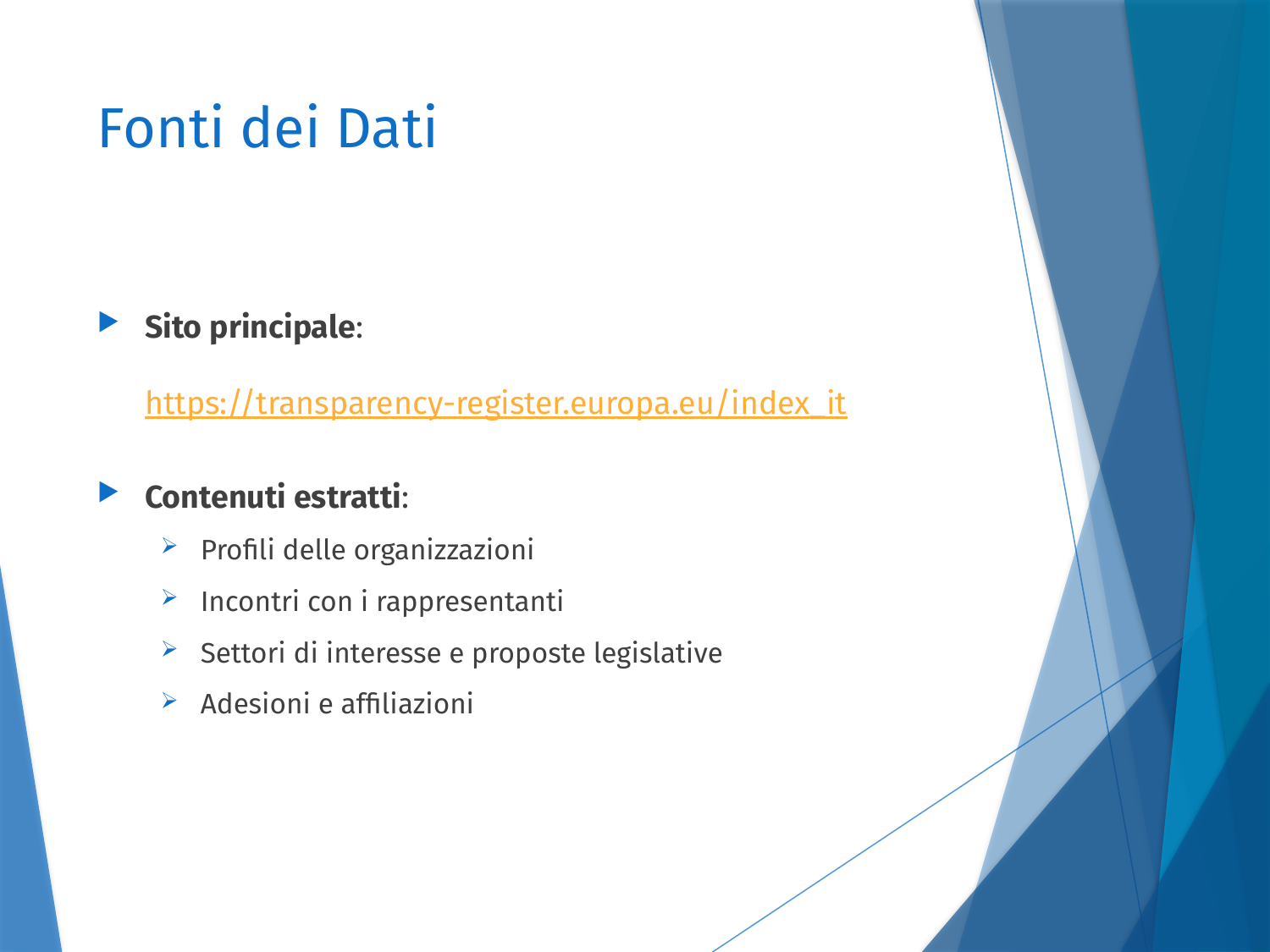

# Fonti dei Dati
Sito principale:
https://transparency-register.europa.eu/index_it
Contenuti estratti:
Profili delle organizzazioni
Incontri con i rappresentanti
Settori di interesse e proposte legislative
Adesioni e affiliazioni